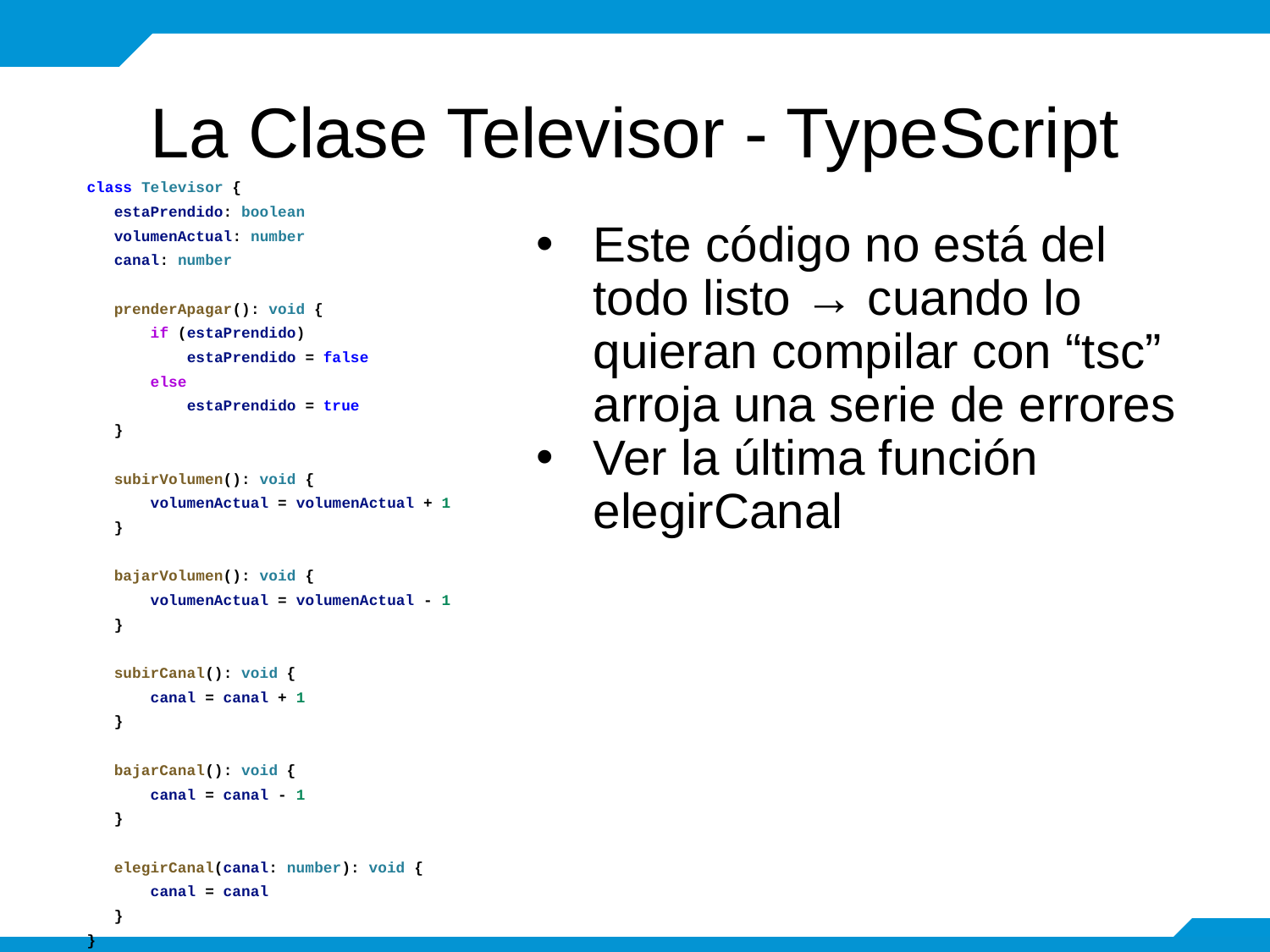

# La Clase Televisor - TypeScript
class Televisor {
   estaPrendido: boolean
   volumenActual: number
   canal: number

   prenderApagar(): void {
       if (estaPrendido)
           estaPrendido = false
       else
           estaPrendido = true
   }

   subirVolumen(): void {
       volumenActual = volumenActual + 1
   }

   bajarVolumen(): void {
       volumenActual = volumenActual - 1
   }

   subirCanal(): void {
       canal = canal + 1
   }

   bajarCanal(): void {
       canal = canal - 1
   }

   elegirCanal(canal: number): void {
       canal = canal
   }
}
Este código no está del todo listo → cuando lo quieran compilar con “tsc” arroja una serie de errores
Ver la última función elegirCanal